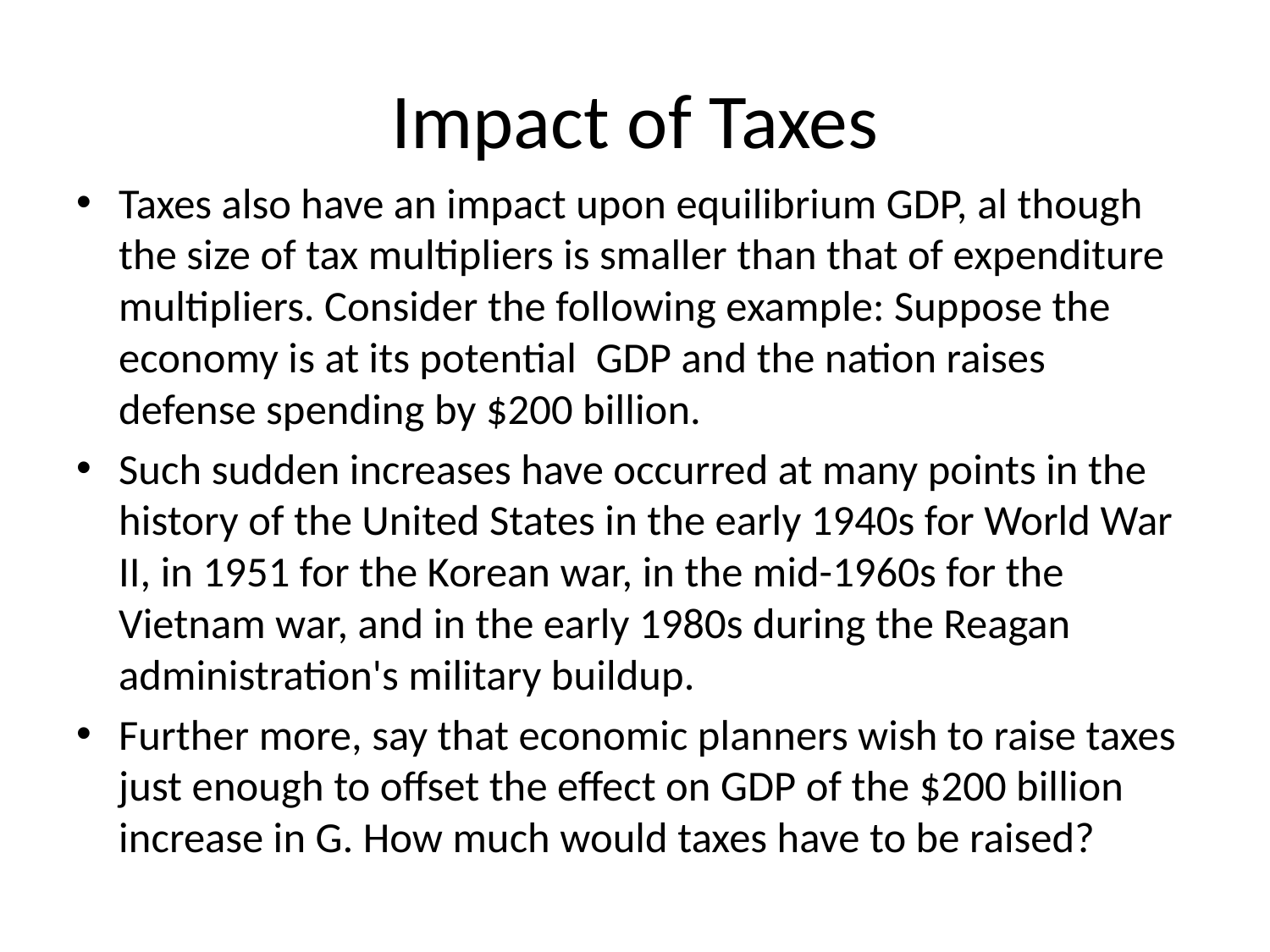

# Impact of Taxes
Taxes also have an impact upon equilibrium GDP, al though the size of tax multipliers is smaller than that of expenditure multipliers. Consider the following example: Suppose the economy is at its potential  GDP and the nation raises defense spending by $200 billion.
Such sudden increases have occurred at many points in the history of the United States in the early 1940s for World War II, in 1951 for the Korean war, in the mid-1960s for the Vietnam war, and in the early 1980s during the Reagan administration's military buildup.
Further more, say that economic planners wish to raise taxes just enough to offset the effect on GDP of the $200 billion increase in G. How much would taxes have to be raised?